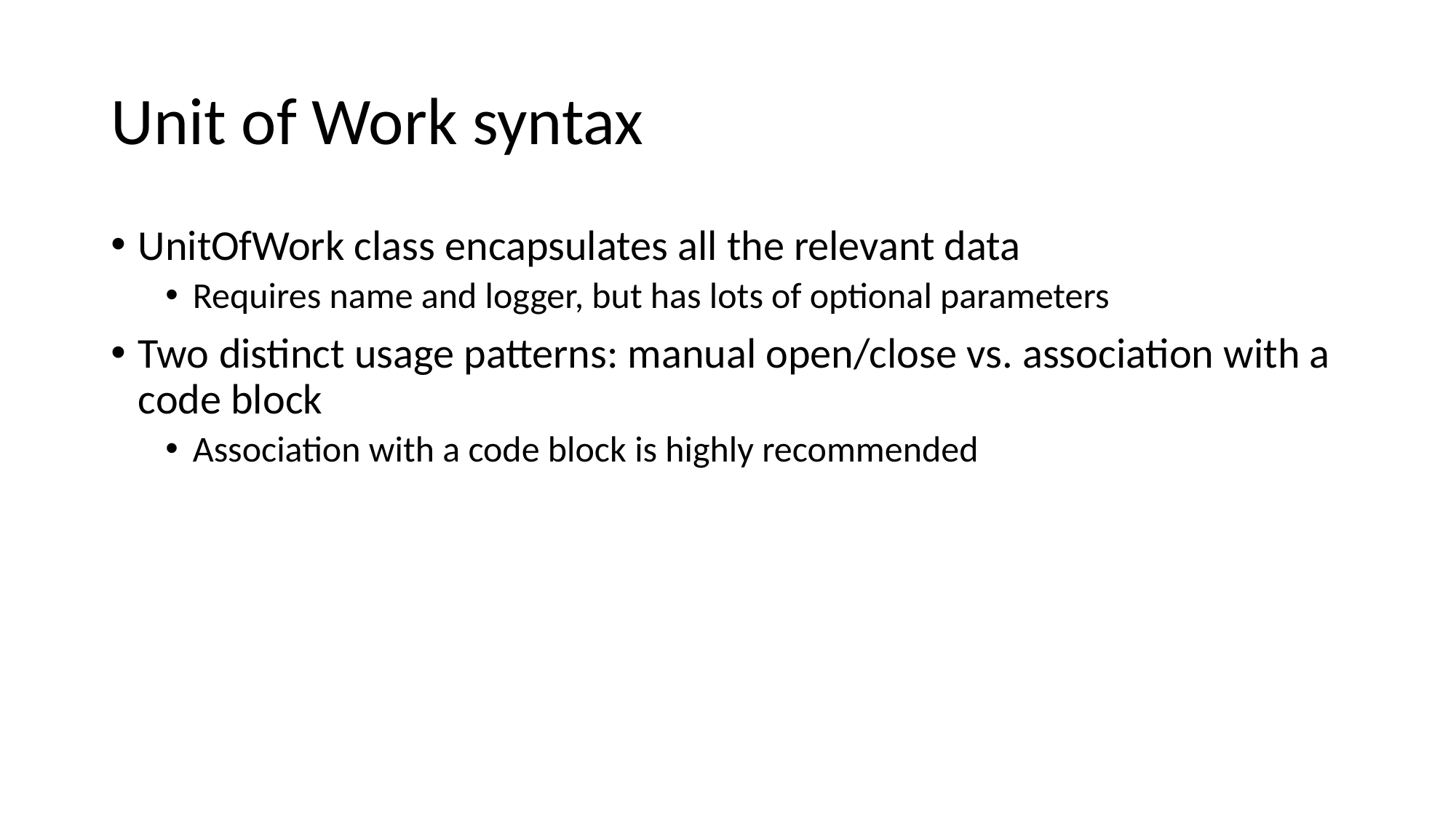

# Unit of Work syntax
UnitOfWork class encapsulates all the relevant data
Requires name and logger, but has lots of optional parameters
Two distinct usage patterns: manual open/close vs. association with a code block
Association with a code block is highly recommended